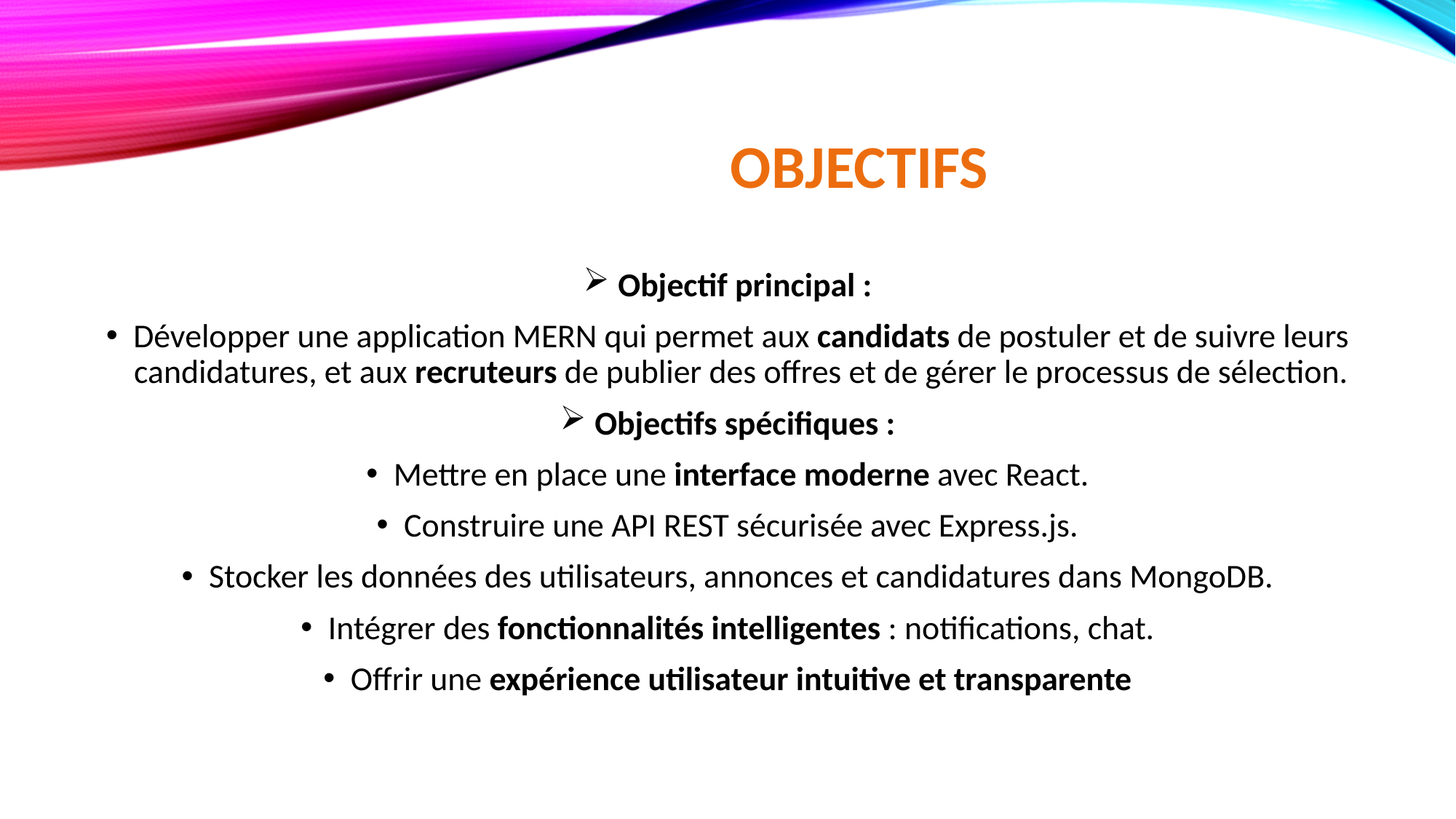

# objectifs
 Objectif principal :
Développer une application MERN qui permet aux candidats de postuler et de suivre leurs candidatures, et aux recruteurs de publier des offres et de gérer le processus de sélection.
 Objectifs spécifiques :
Mettre en place une interface moderne avec React.
Construire une API REST sécurisée avec Express.js.
Stocker les données des utilisateurs, annonces et candidatures dans MongoDB.
Intégrer des fonctionnalités intelligentes : notifications, chat.
Offrir une expérience utilisateur intuitive et transparente